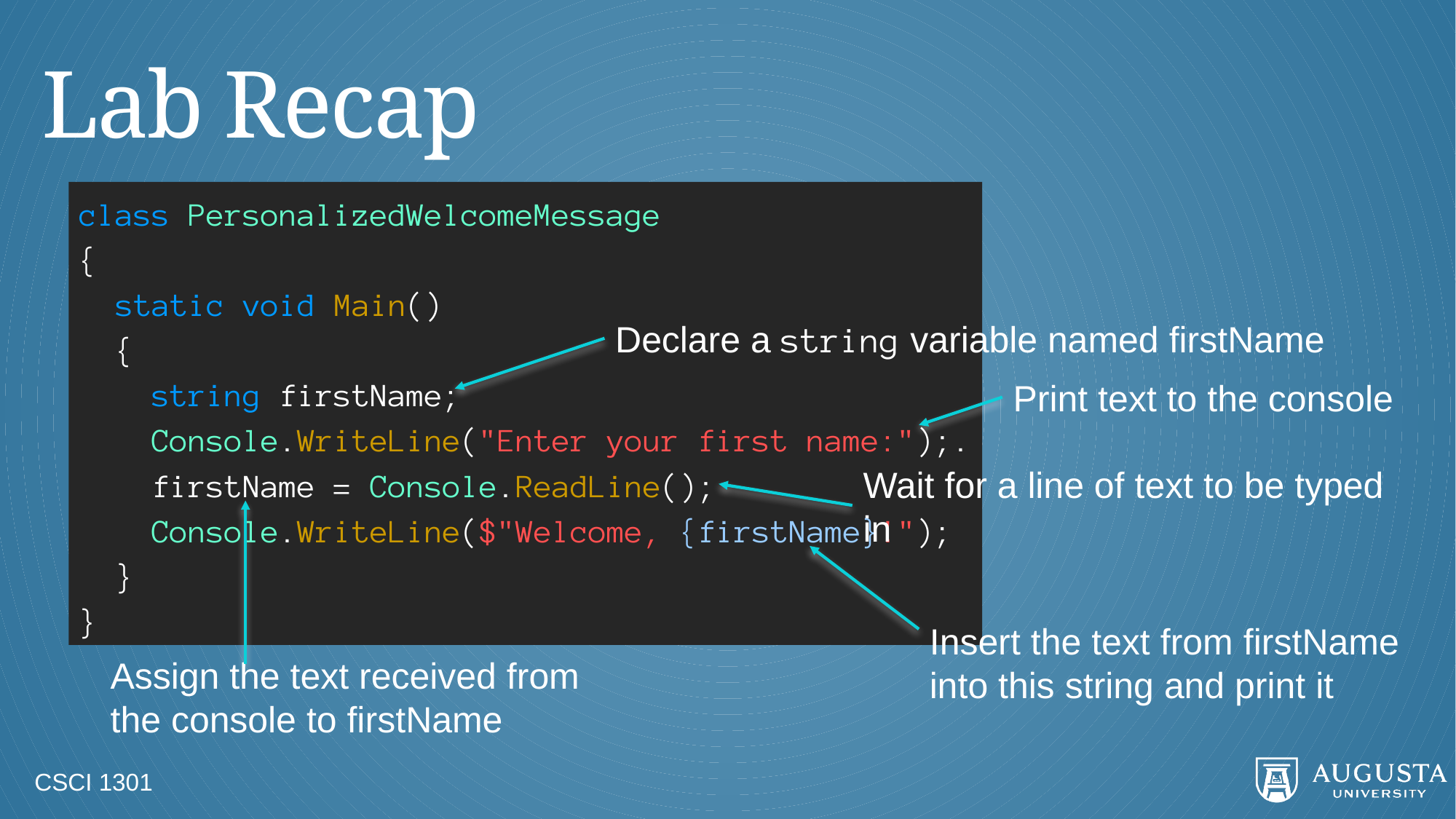

# Lab Recap
class PersonalizedWelcomeMessage
{
  static void Main()
  {
    string firstName;
    Console.WriteLine("Enter your first name:");.
    firstName = Console.ReadLine();
    Console.WriteLine($"Welcome, {firstName}!");
  }
}
Declare a string variable named firstName
Print text to the console
Wait for a line of text to be typed in
Insert the text from firstName into this string and print it
Assign the text received from the console to firstName
CSCI 1301